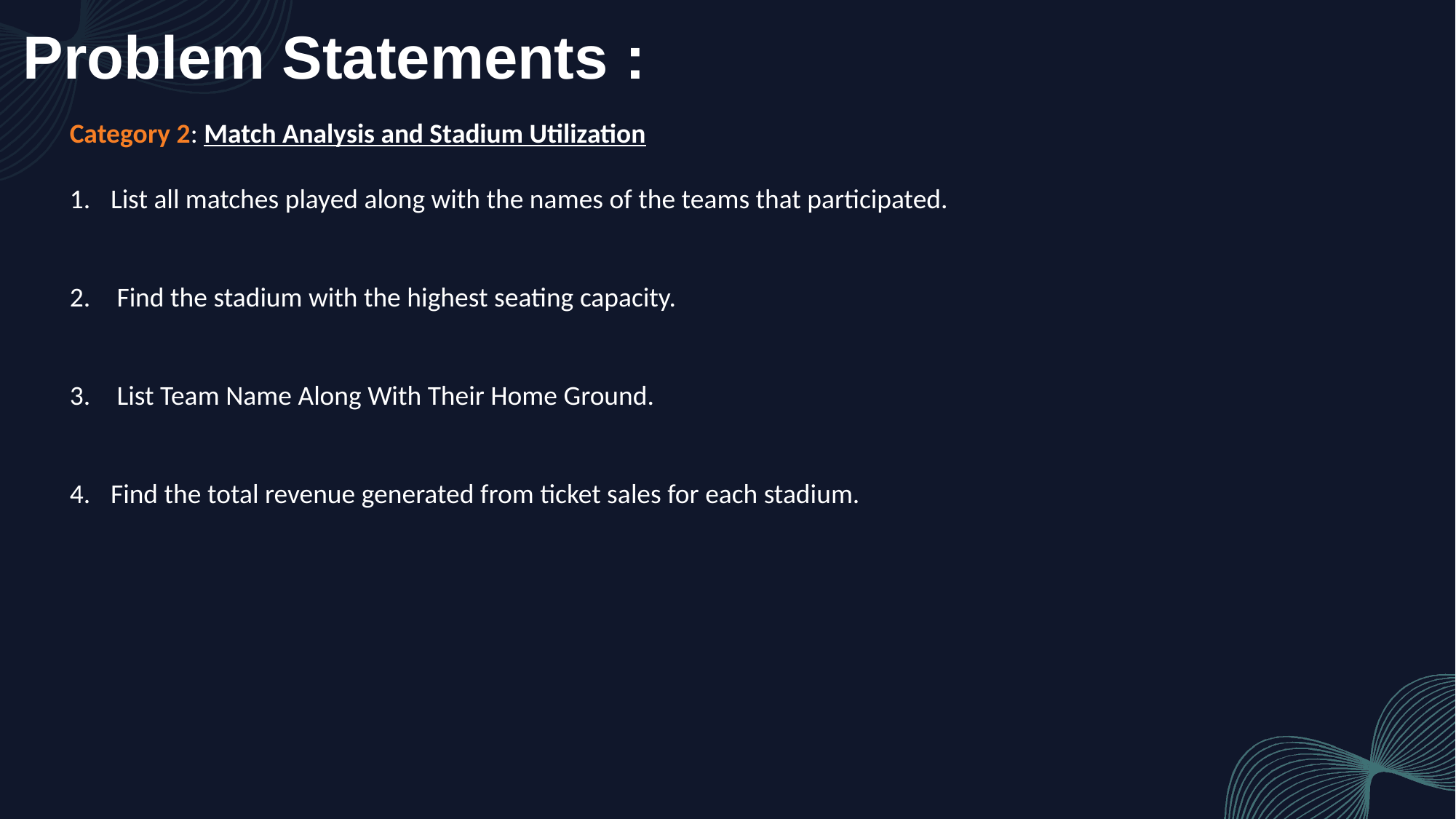

# Problem Statements :
Category 2: Match Analysis and Stadium Utilization

List all matches played along with the names of the teams that participated.

 Find the stadium with the highest seating capacity.

 List Team Name Along With Their Home Ground.

Find the total revenue generated from ticket sales for each stadium.